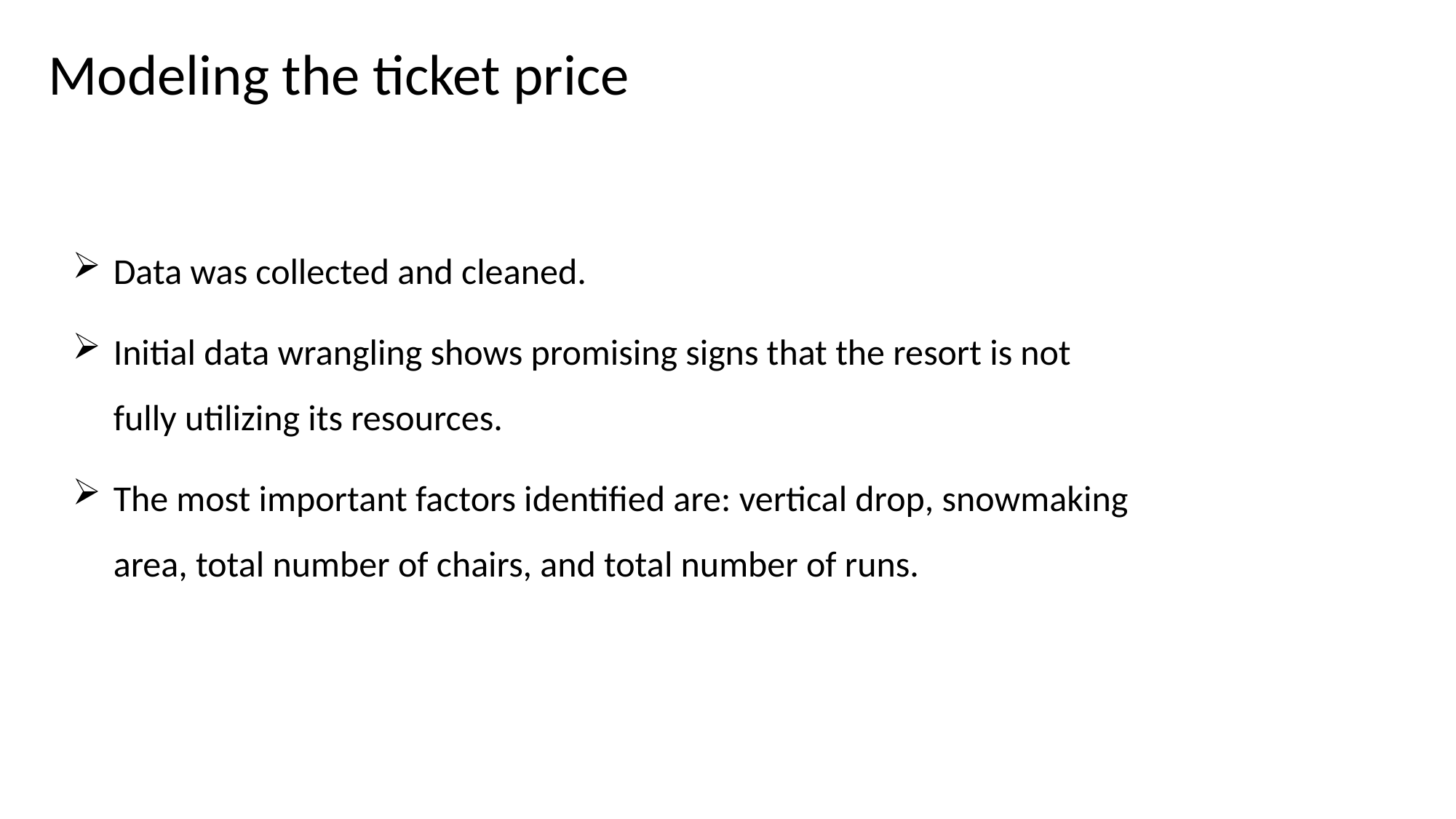

# Modeling the ticket price
Data was collected and cleaned.
Initial data wrangling shows promising signs that the resort is not fully utilizing its resources.
The most important factors identified are: vertical drop, snowmaking area, total number of chairs, and total number of runs.